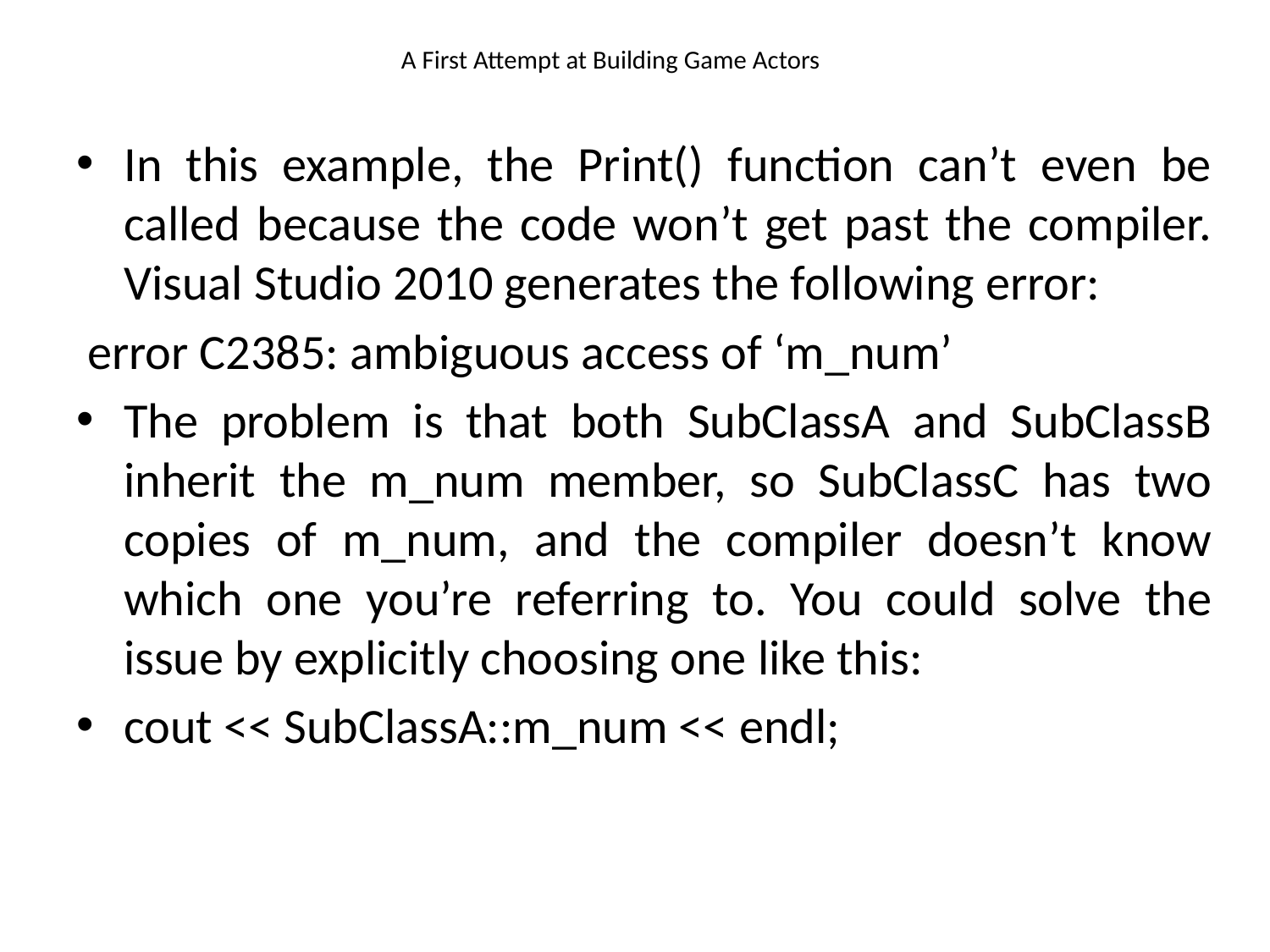

# A First Attempt at Building Game Actors
In this example, the Print() function can’t even be called because the code won’t get past the compiler. Visual Studio 2010 generates the following error:
 error C2385: ambiguous access of ‘m_num’
The problem is that both SubClassA and SubClassB inherit the m_num member, so SubClassC has two copies of m_num, and the compiler doesn’t know which one you’re referring to. You could solve the issue by explicitly choosing one like this:
cout << SubClassA::m_num << endl;